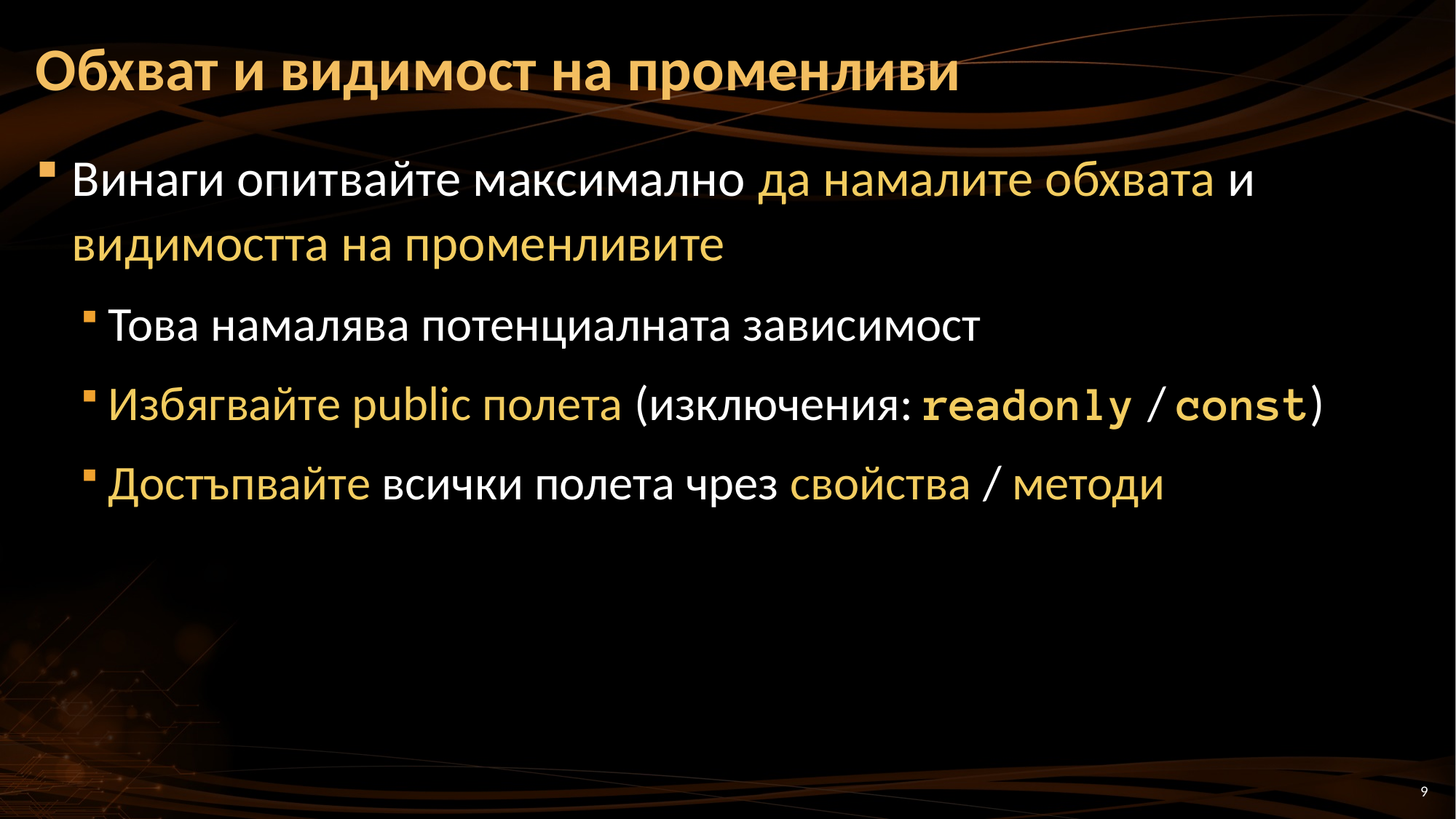

# Обхват и видимост на променливи
Винаги опитвайте максимално да намалите обхвата и видимостта на променливите
Това намалява потенциалната зависимост
Избягвайте public полета (изключения: readonly / const)
Достъпвайте всички полета чрез свойства / методи
9